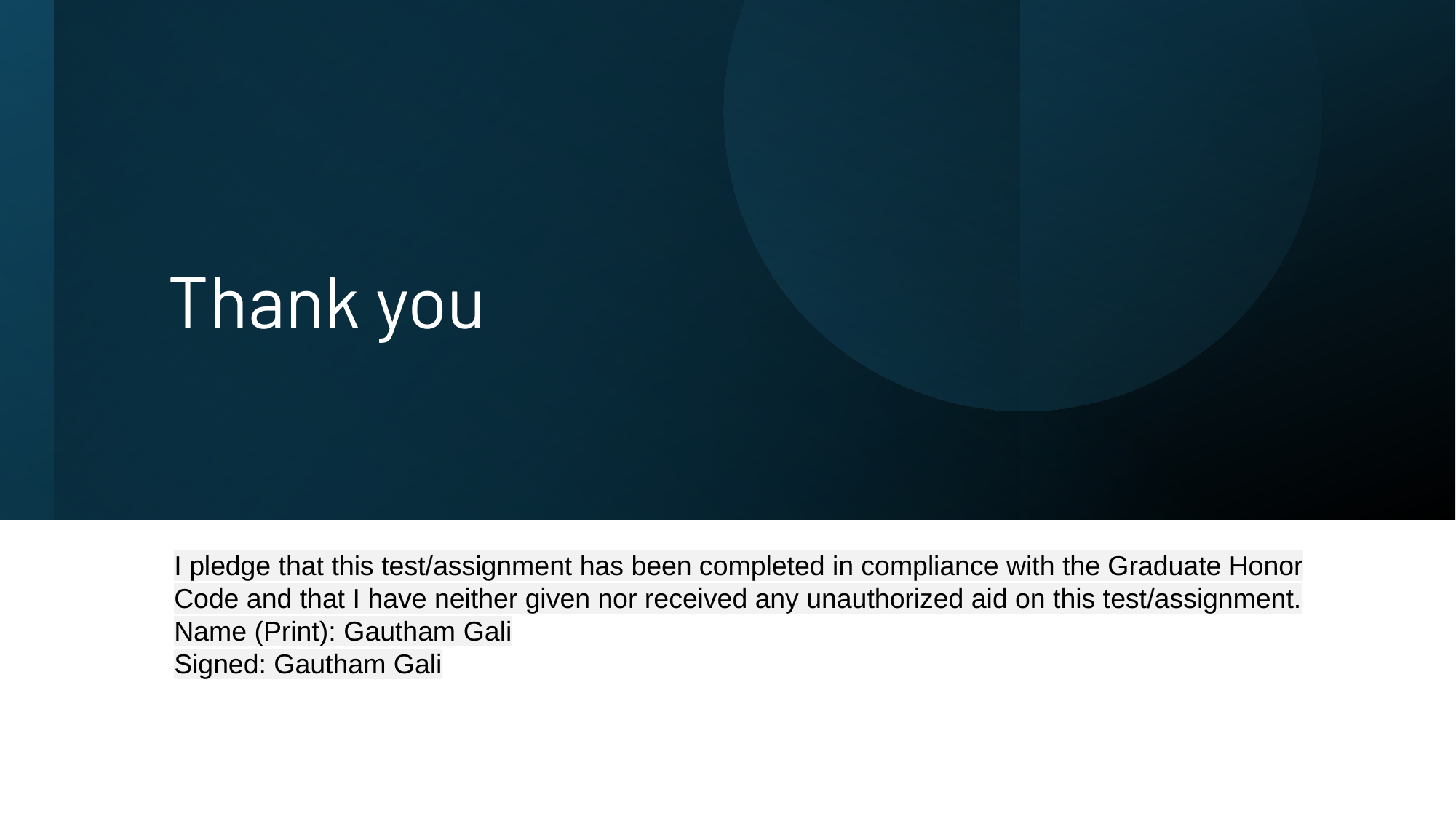

# Thank you
I pledge that this test/assignment has been completed in compliance with the Graduate Honor
Code and that I have neither given nor received any unauthorized aid on this test/assignment.
Name (Print): Gautham Gali
Signed: Gautham Gali